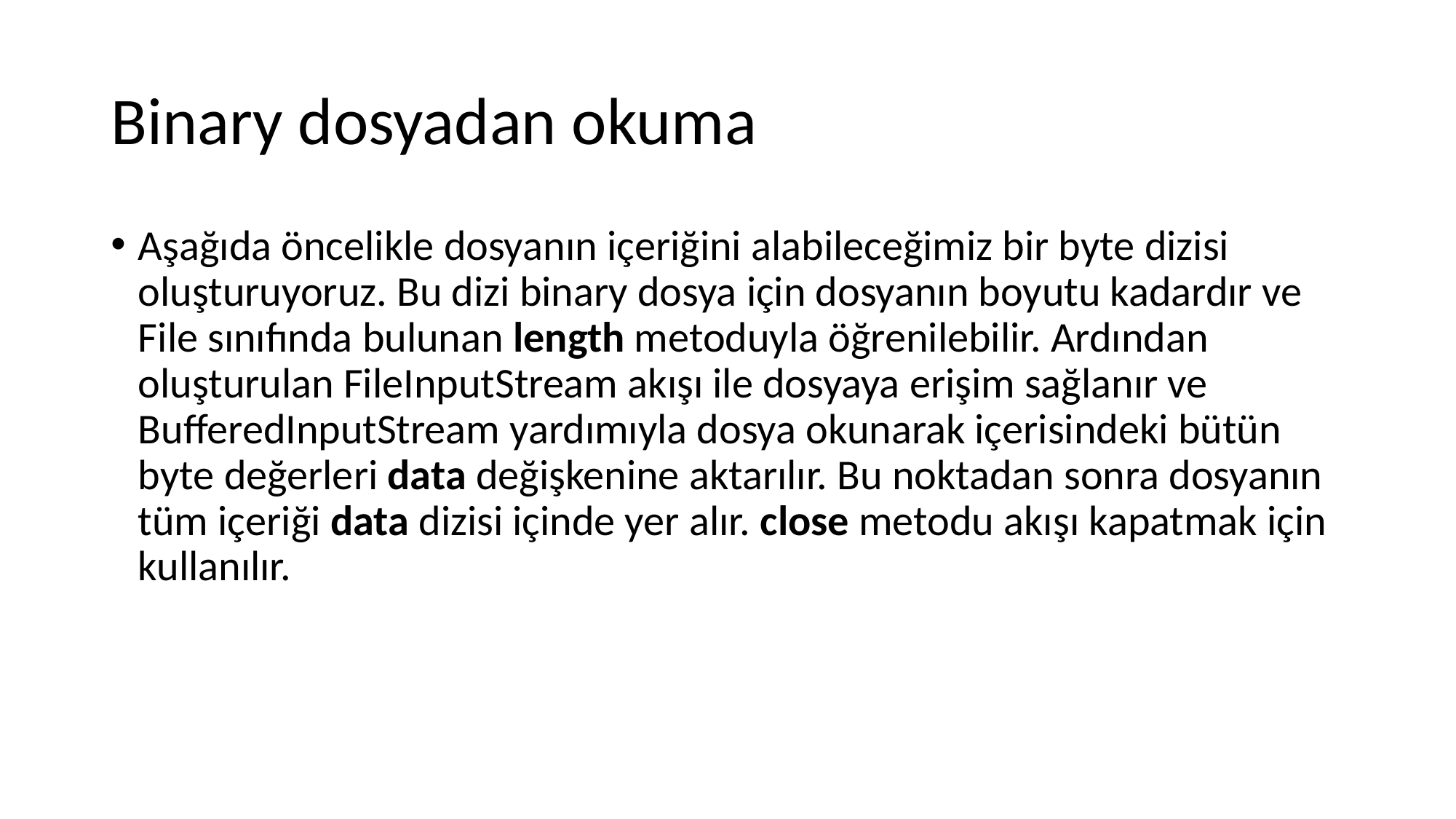

# Binary dosyadan okuma
Aşağıda öncelikle dosyanın içeriğini alabileceğimiz bir byte dizisi oluşturuyoruz. Bu dizi binary dosya için dosyanın boyutu kadardır ve File sınıfında bulunan length metoduyla öğrenilebilir. Ardından oluşturulan FileInputStream akışı ile dosyaya erişim sağlanır ve BufferedInputStream yardımıyla dosya okunarak içerisindeki bütün byte değerleri data değişkenine aktarılır. Bu noktadan sonra dosyanın tüm içeriği data dizisi içinde yer alır. close metodu akışı kapatmak için kullanılır.